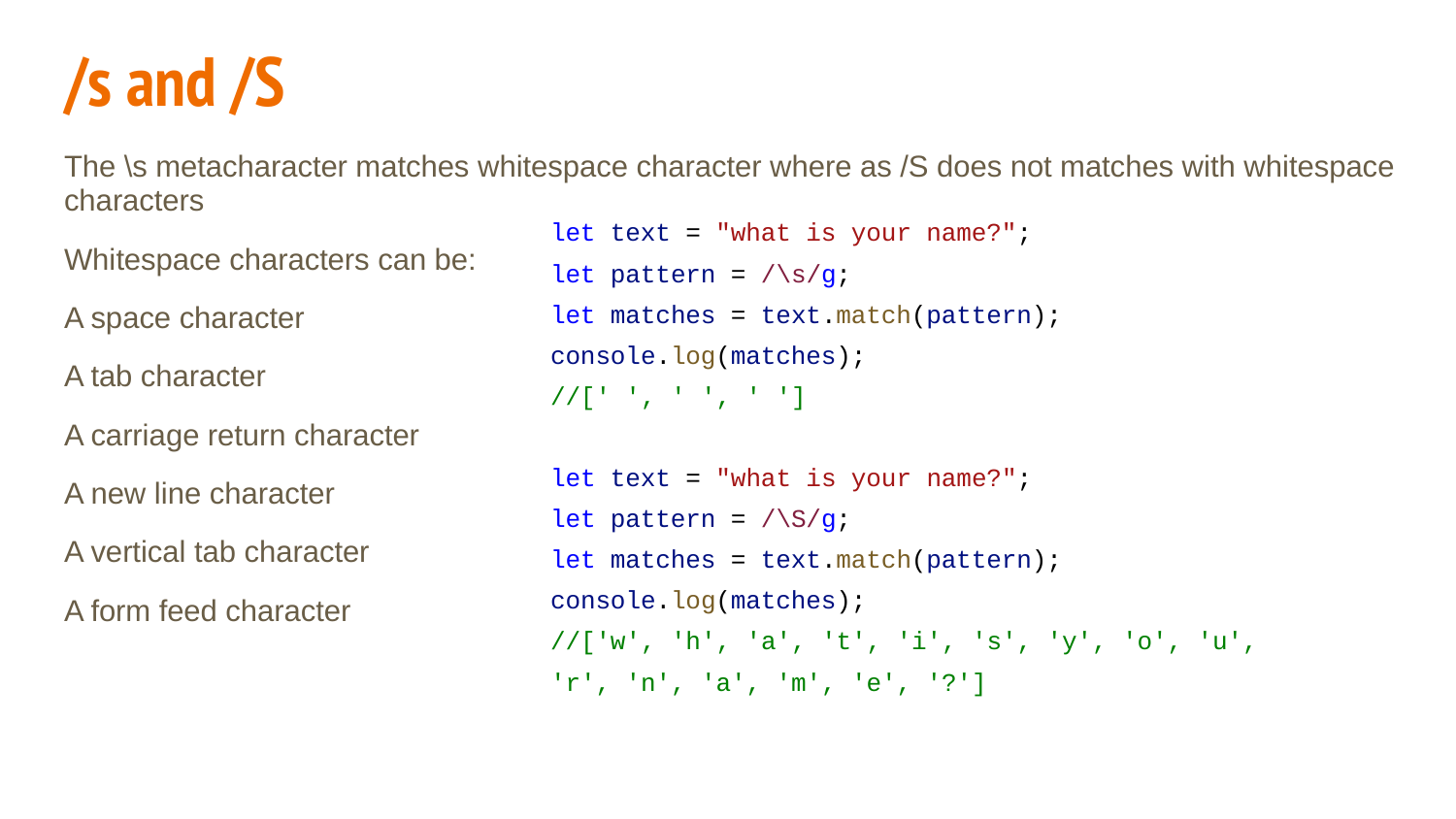

# /s and /S
The \s metacharacter matches whitespace character where as /S does not matches with whitespace characters
Whitespace characters can be:
A space character
A tab character
A carriage return character
A new line character
A vertical tab character
A form feed character

let text = "what is your name?";
let pattern = /\s/g;
let matches = text.match(pattern);
console.log(matches);
//[' ', ' ', ' ']
let text = "what is your name?";
let pattern = /\S/g;
let matches = text.match(pattern);
console.log(matches);
//['w', 'h', 'a', 't', 'i', 's', 'y', 'o', 'u', 'r', 'n', 'a', 'm', 'e', '?']